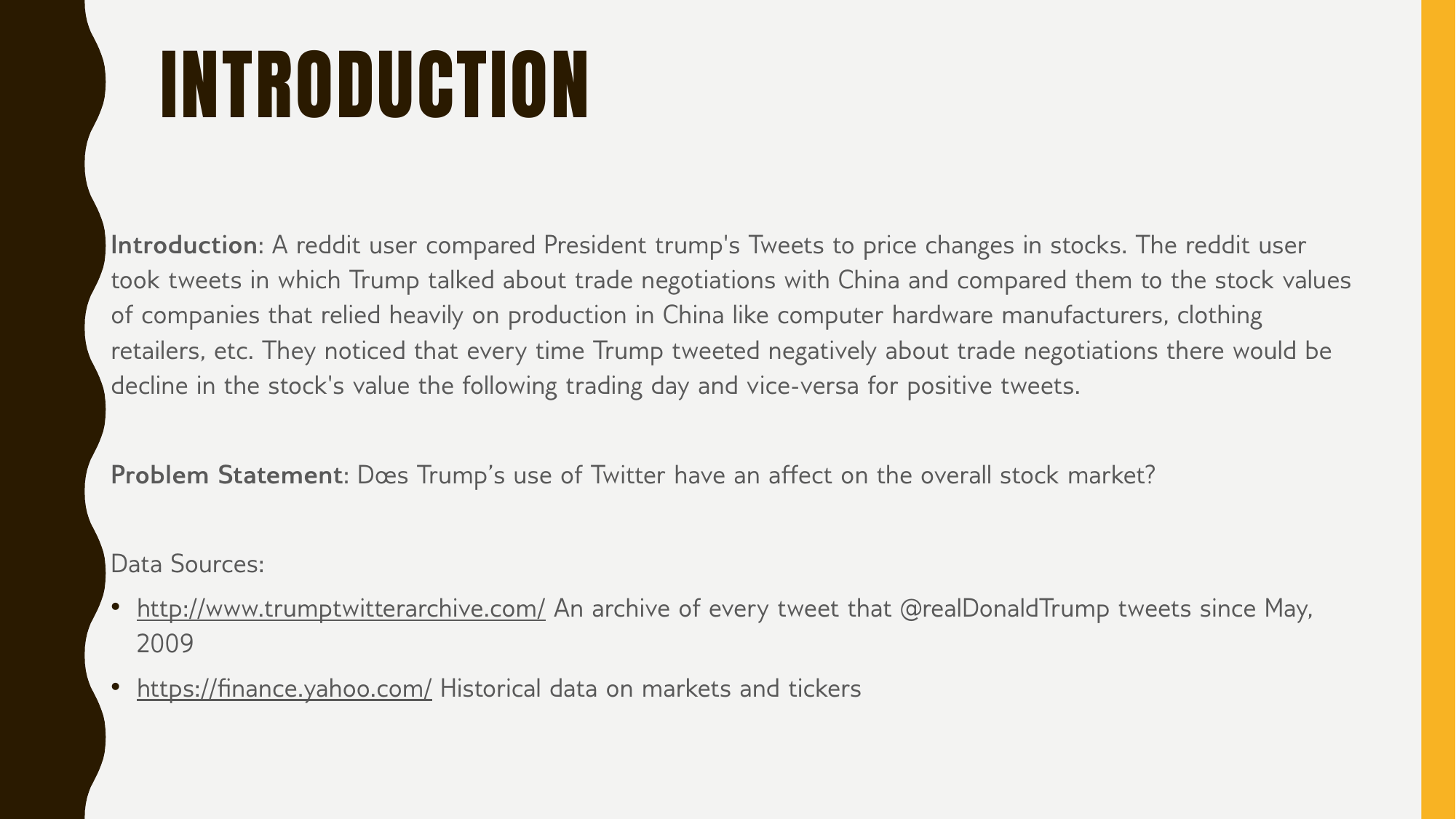

# Introduction
Introduction: A reddit user compared President trump's Tweets to price changes in stocks. The reddit user took tweets in which Trump talked about trade negotiations with China and compared them to the stock values of companies that relied heavily on production in China like computer hardware manufacturers, clothing retailers, etc. They noticed that every time Trump tweeted negatively about trade negotiations there would be decline in the stock's value the following trading day and vice-versa for positive tweets.

Problem Statement: Does Trump’s use of Twitter have an affect on the overall stock market?

Data Sources:
http://www.trumptwitterarchive.com/ An archive of every tweet that @realDonaldTrump tweets since May, 2009
https://finance.yahoo.com/ Historical data on markets and tickers